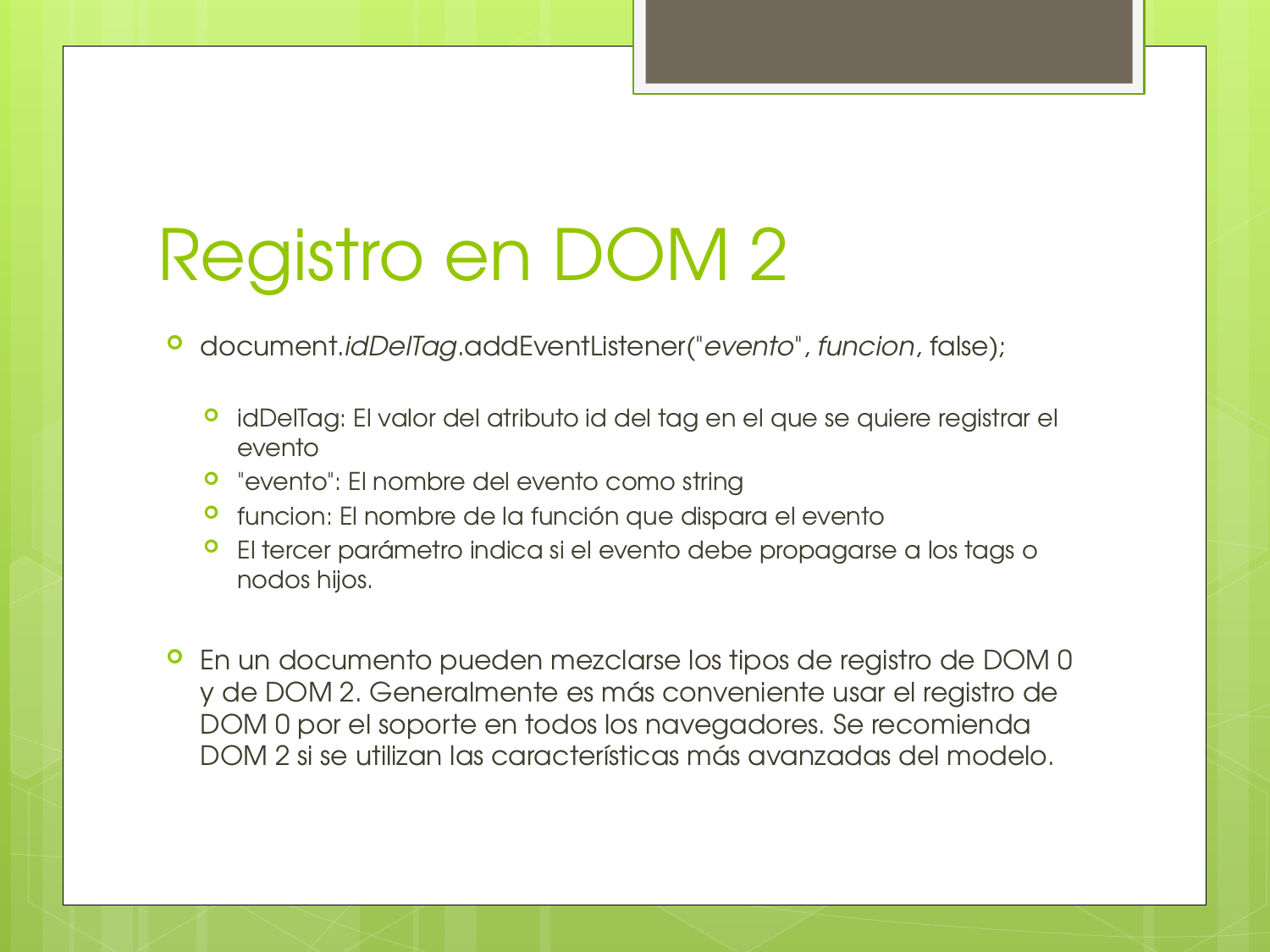

# Registro en DOM 2
document.idDelTag.addEventListener("evento", funcion, false);

idDelTag: El valor del atributo id del tag en el que se quiere registrar el evento
"evento": El nombre del evento como string
funcion: El nombre de la función que dispara el evento
El tercer parámetro indica si el evento debe propagarse a los tags o nodos hijos.

En un documento pueden mezclarse los tipos de registro de DOM 0 y de DOM 2. Generalmente es más conveniente usar el registro de DOM 0 por el soporte en todos los navegadores. Se recomienda DOM 2 si se utilizan las características más avanzadas del modelo.